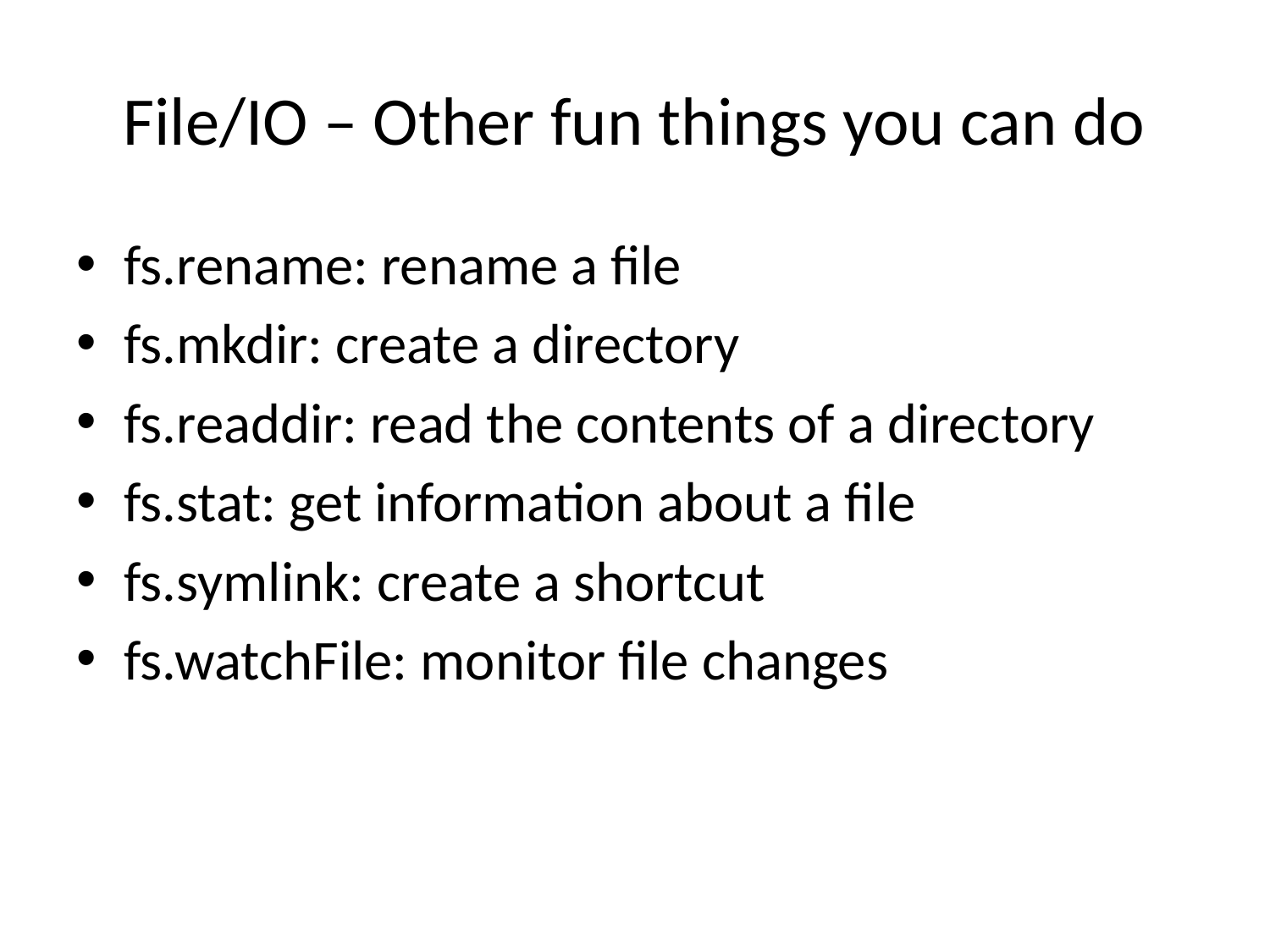

# File/IO – Other fun things you can do
fs.rename: rename a file
fs.mkdir: create a directory
fs.readdir: read the contents of a directory
fs.stat: get information about a file
fs.symlink: create a shortcut
fs.watchFile: monitor file changes